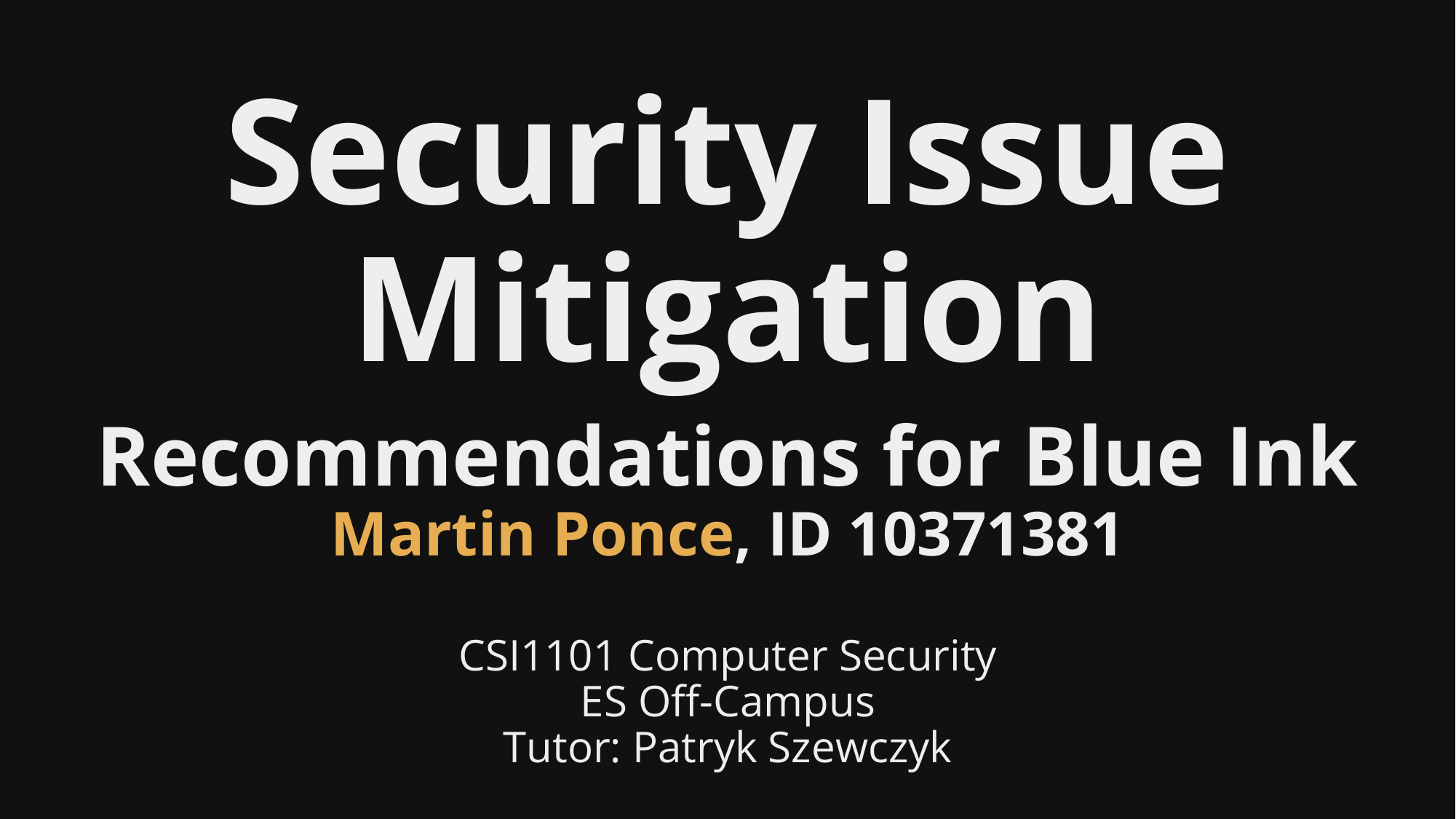

# Security Issue Mitigation
Recommendations for Blue Ink
Martin Ponce, ID 10371381

CSI1101 Computer Security
ES Off-Campus
Tutor: Patryk Szewczyk